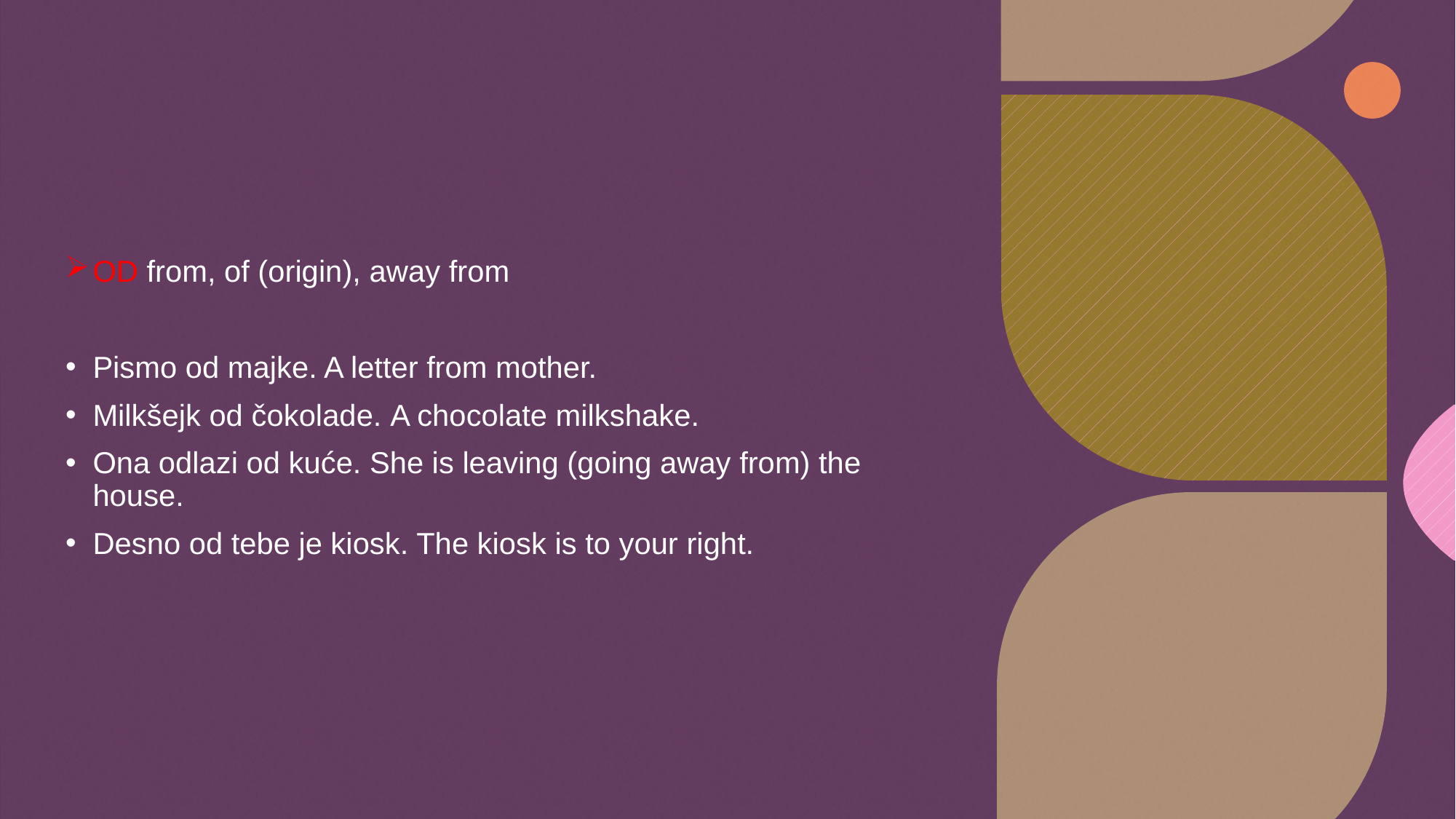

#
OD from, of (origin), away from

Pismo od majke. A letter from mother.
Milkšejk od čokolade. A chocolate milkshake.
Ona odlazi od kuće. She is leaving (going away from) the house.
Desno od tebe je kiosk. The kiosk is to your right.